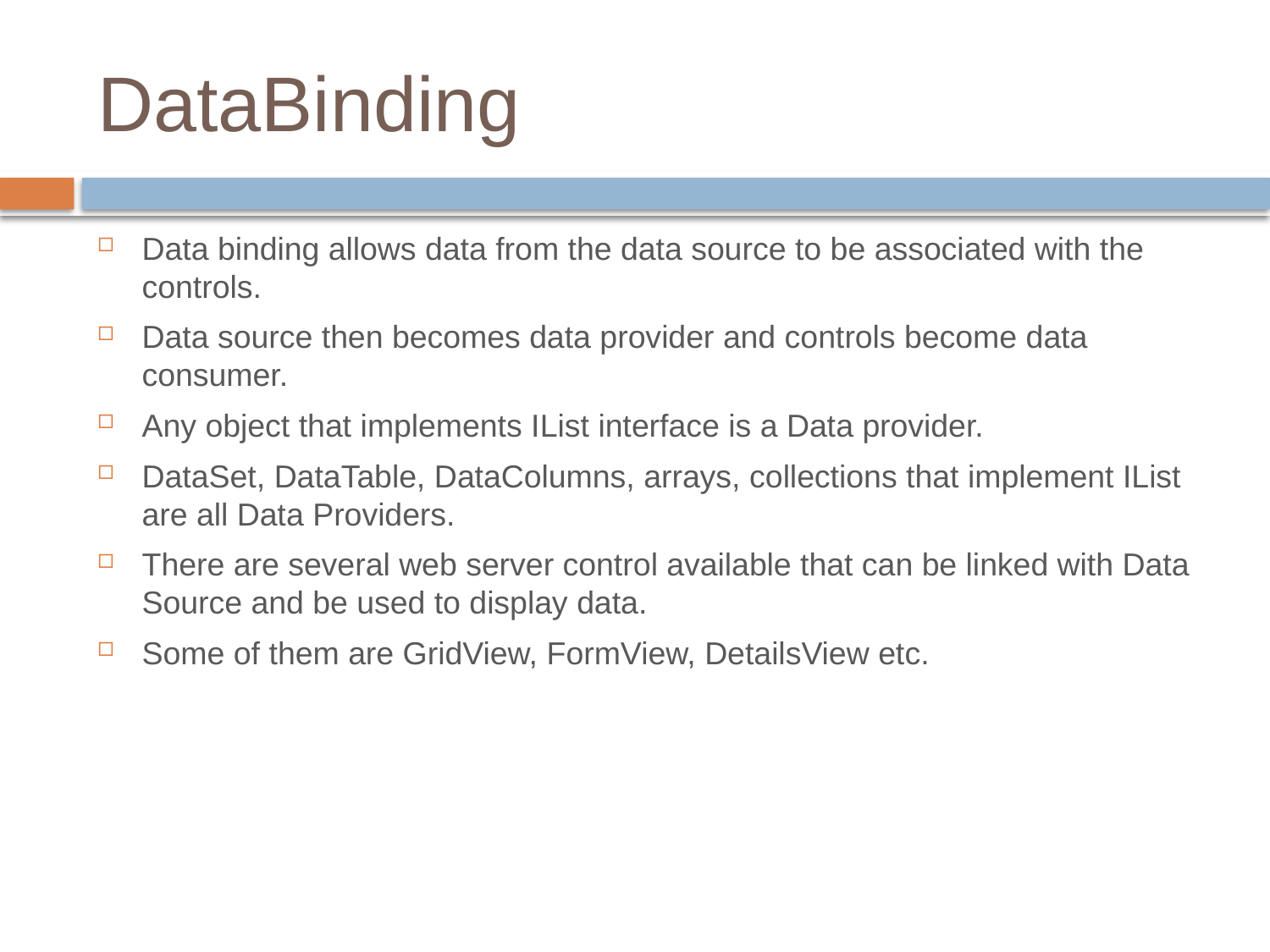

# DataBinding
Data binding allows data from the data source to be associated with the controls.
Data source then becomes data provider and controls become data consumer.
Any object that implements IList interface is a Data provider.
DataSet, DataTable, DataColumns, arrays, collections that implement IList are all Data Providers.
There are several web server control available that can be linked with Data Source and be used to display data.
Some of them are GridView, FormView, DetailsView etc.